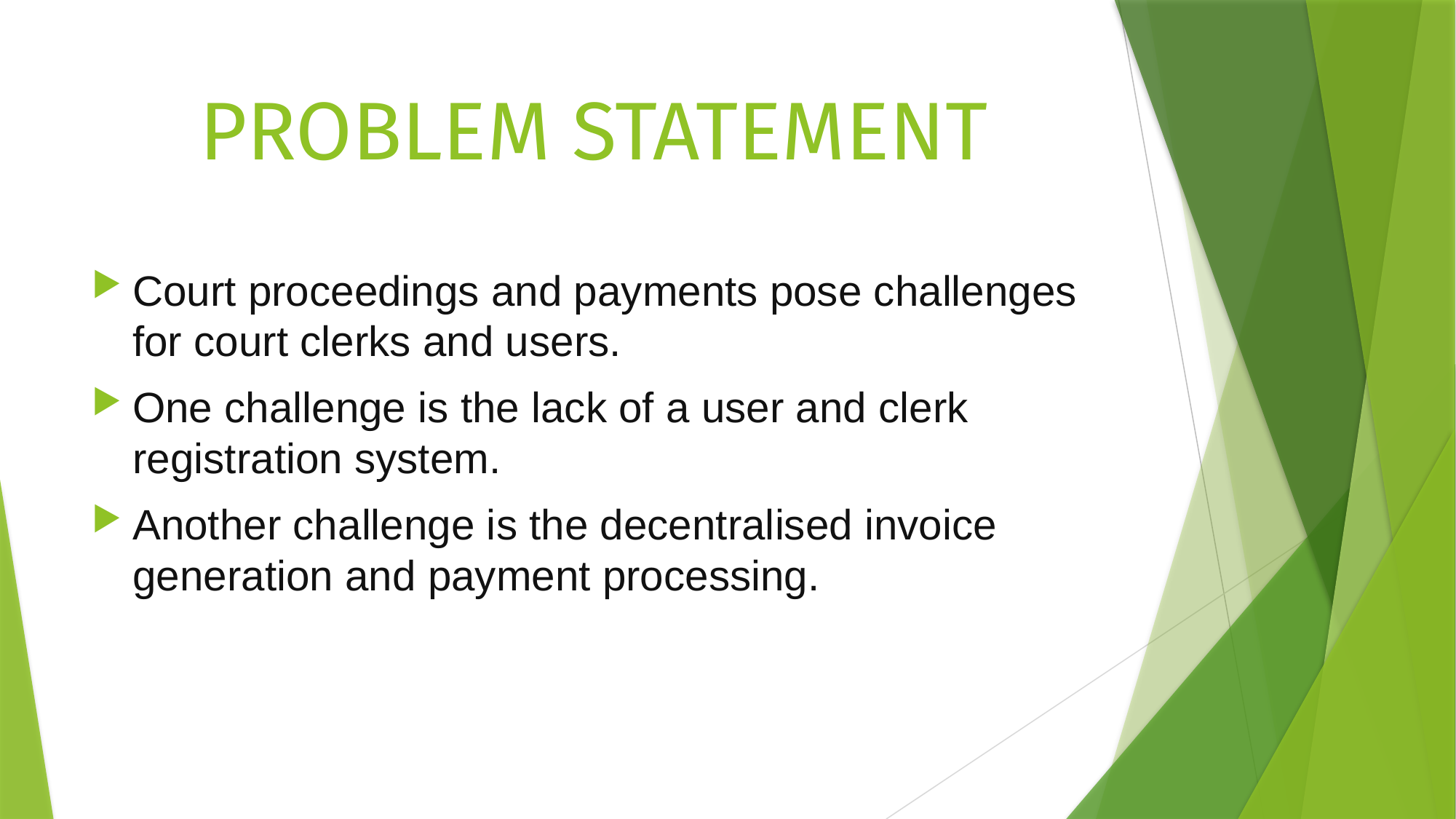

# PROBLEM STATEMENT
Court proceedings and payments pose challenges for court clerks and users.
One challenge is the lack of a user and clerk registration system.
Another challenge is the decentralised invoice generation and payment processing.